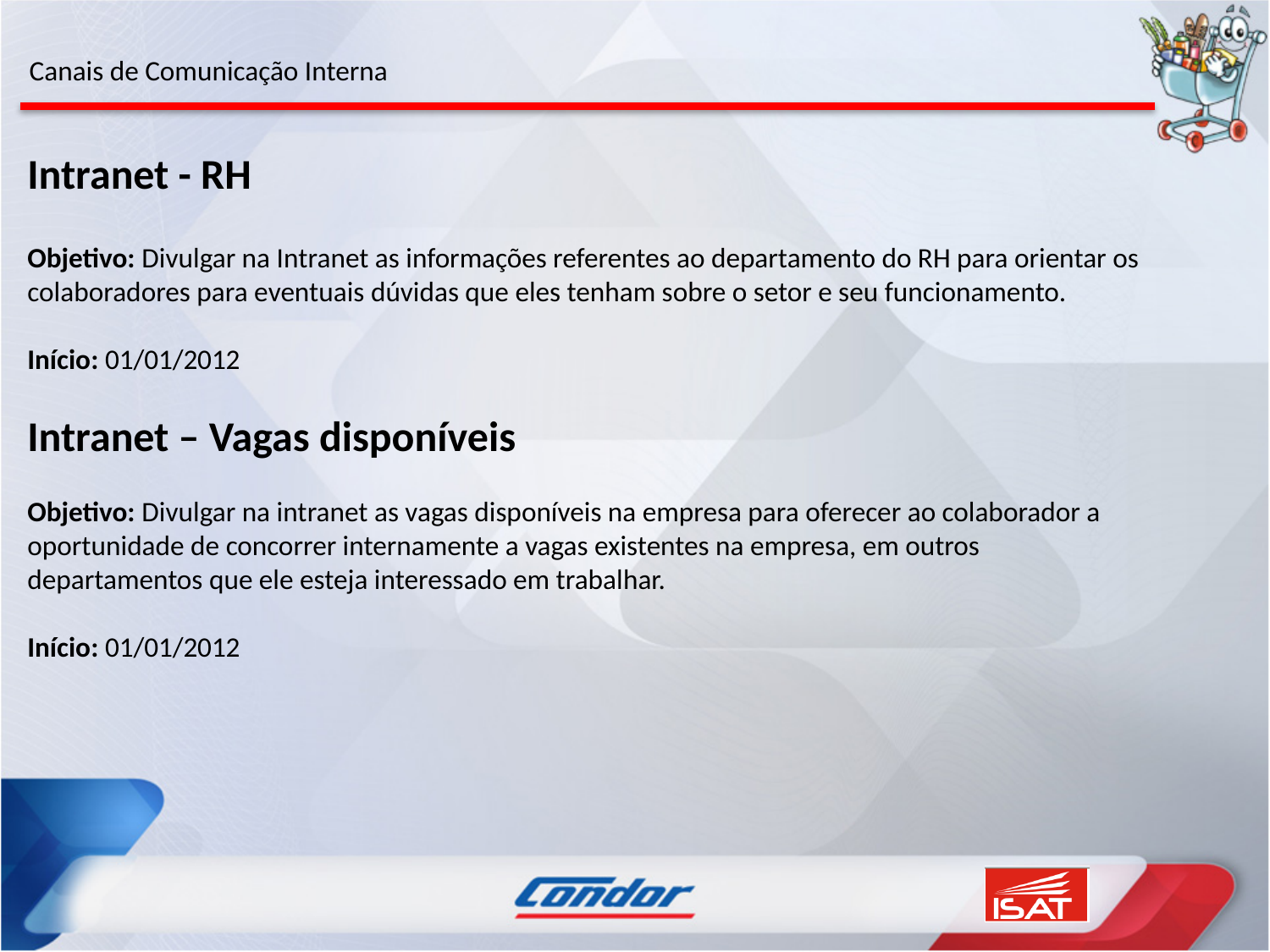

Canais de Comunicação Interna
Intranet - RH

Objetivo: Divulgar na Intranet as informações referentes ao departamento do RH para orientar os colaboradores para eventuais dúvidas que eles tenham sobre o setor e seu funcionamento.

Início: 01/01/2012

Intranet – Vagas disponíveis

Objetivo: Divulgar na intranet as vagas disponíveis na empresa para oferecer ao colaborador a oportunidade de concorrer internamente a vagas existentes na empresa, em outros departamentos que ele esteja interessado em trabalhar.

Início: 01/01/2012